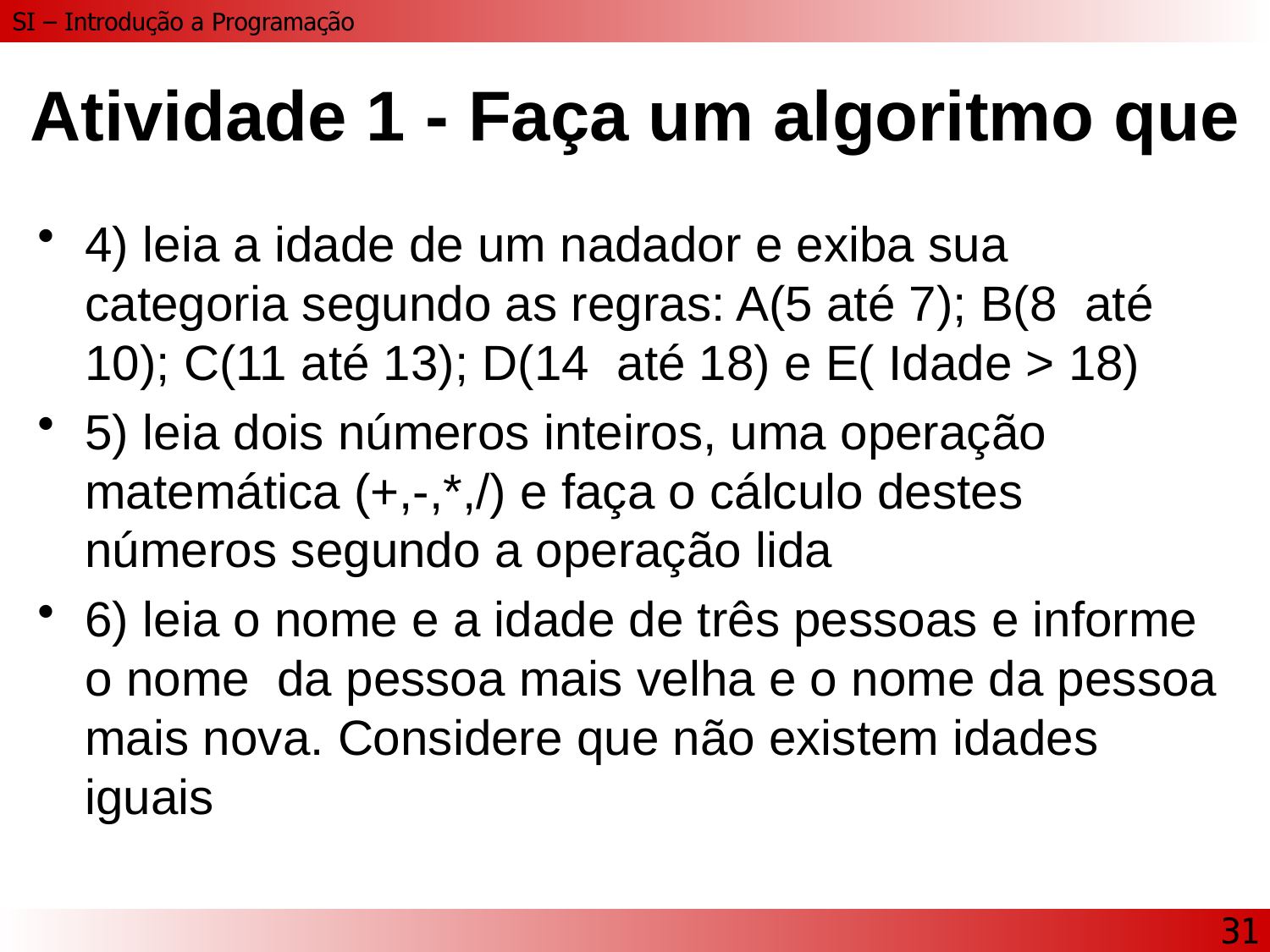

# Atividade 1 - Faça um algoritmo que
4) leia a idade de um nadador e exiba sua categoria segundo as regras: A(5 até 7); B(8  até 10); C(11 até 13); D(14  até 18) e E( Idade > 18)
5) leia dois números inteiros, uma operação matemática (+,-,*,/) e faça o cálculo destes números segundo a operação lida
6) leia o nome e a idade de três pessoas e informe o nome  da pessoa mais velha e o nome da pessoa mais nova. Considere que não existem idades iguais
31